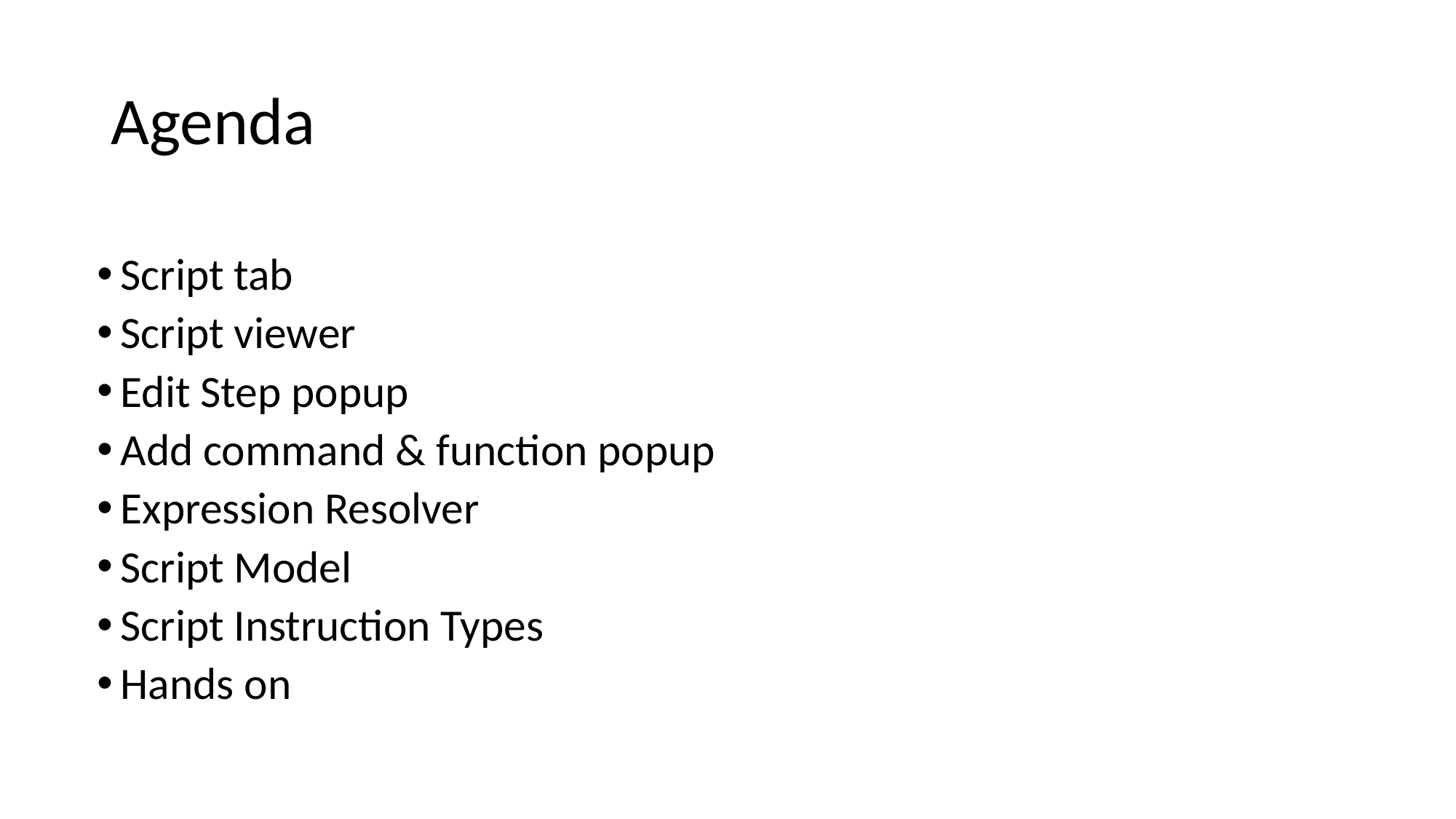

# Agenda

Script tab
Script viewer
Edit Step popup
Add command & function popup
Expression Resolver
Script Model
Script Instruction Types
Hands on